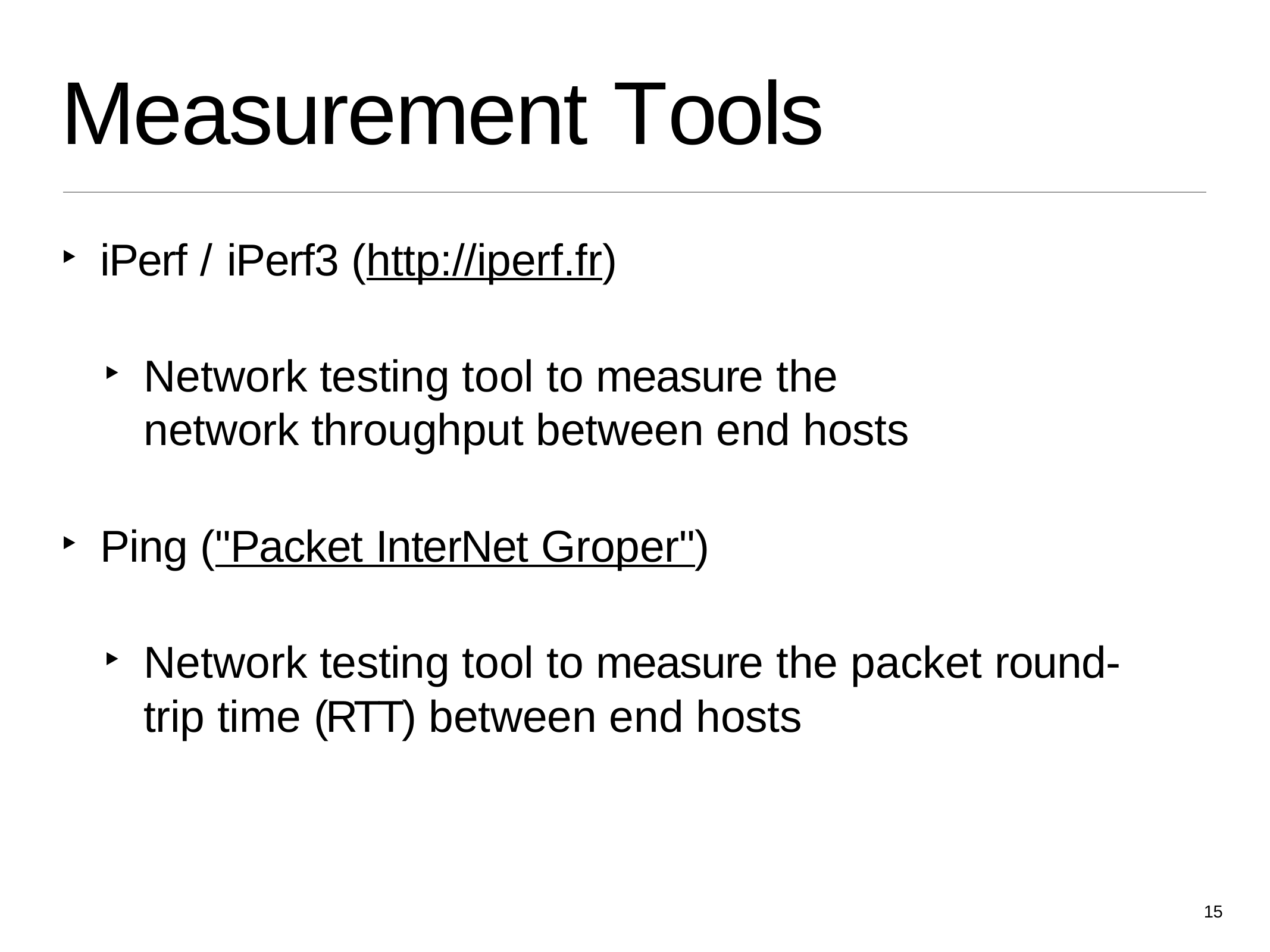

# Measurement Tools
iPerf / iPerf3 (http://iperf.fr)

Network testing tool to measure the network throughput between end hosts

Ping ("Packet InterNet Groper")

Network testing tool to measure the packet round-trip time (RTT) between end hosts
15